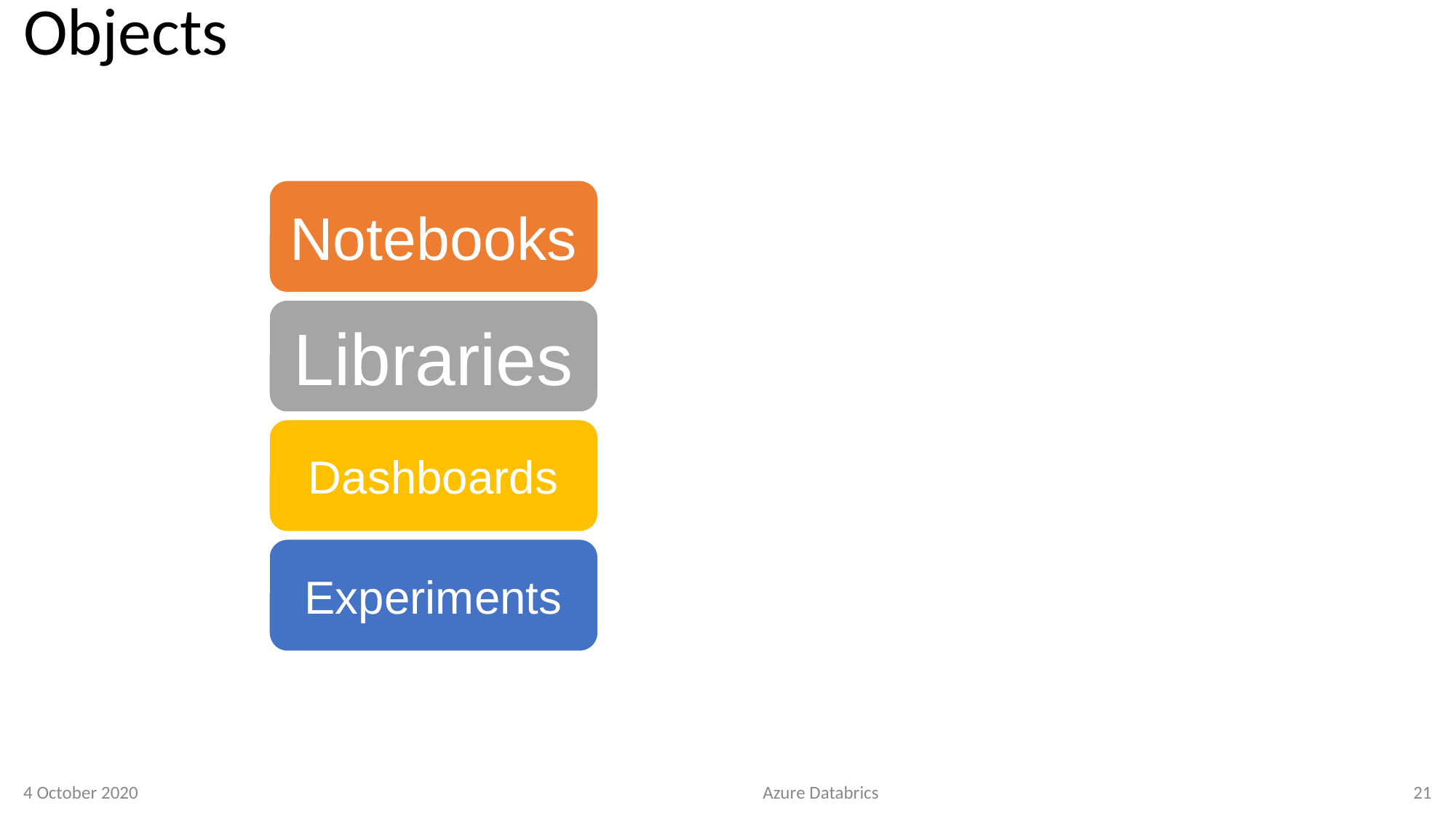

# Objects
Notebooks
Libraries
Dashboards
Experiments
4 October 2020
Azure Databrics
21